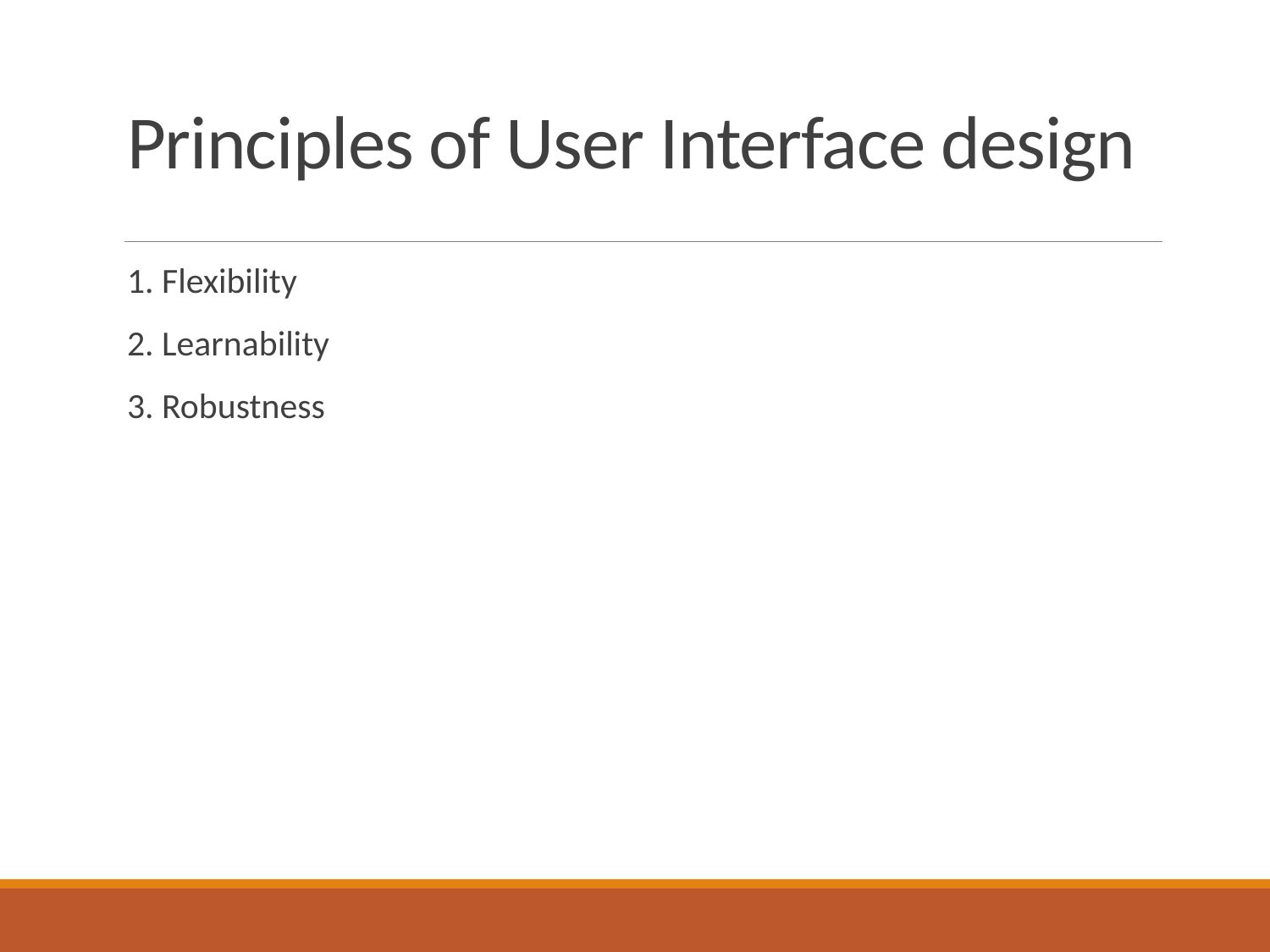

# Principles of User Interface design
1. Flexibility
2. Learnability
3. Robustness